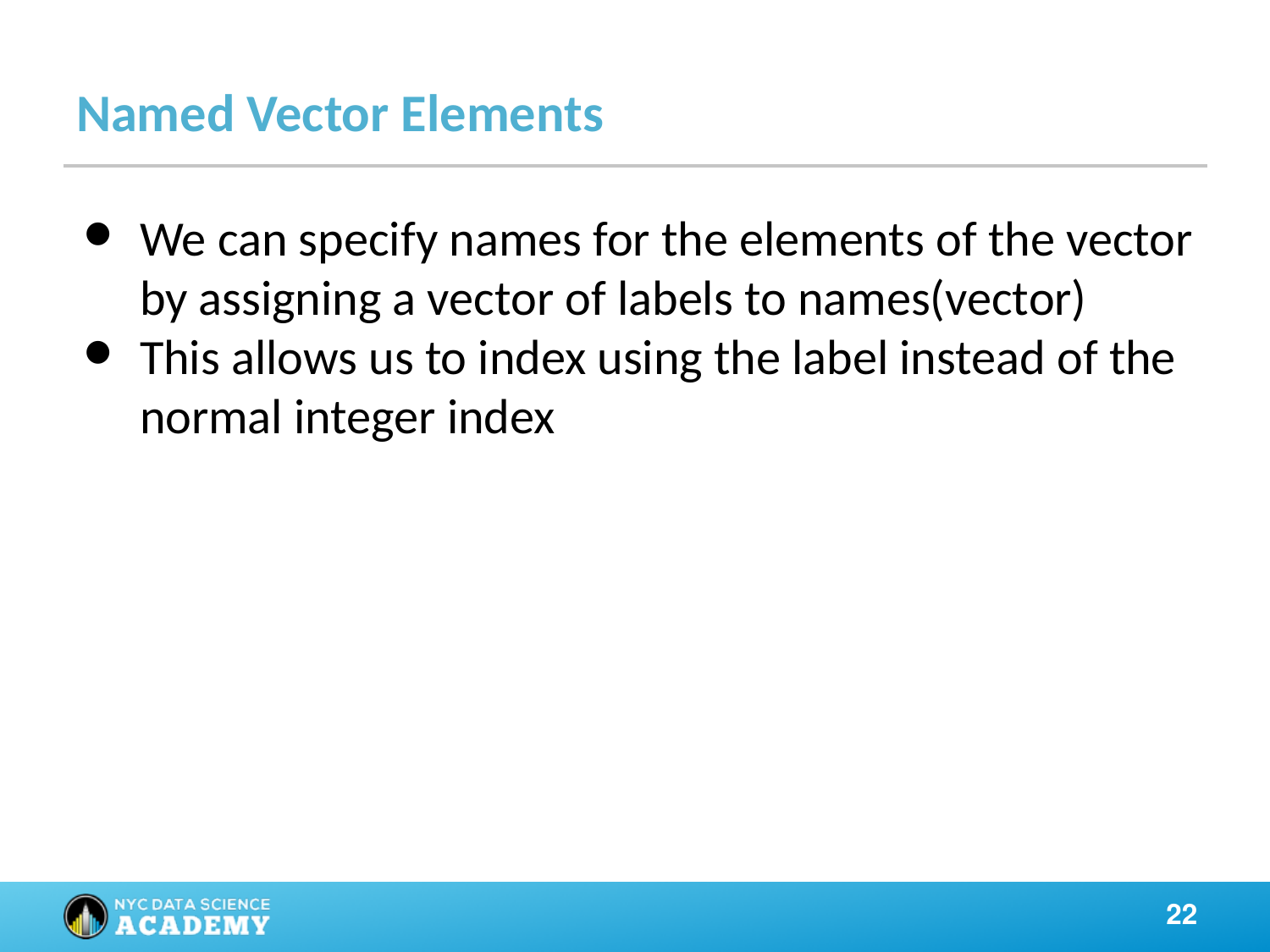

# Named Vector Elements
We can specify names for the elements of the vector by assigning a vector of labels to names(vector)
This allows us to index using the label instead of the normal integer index
22